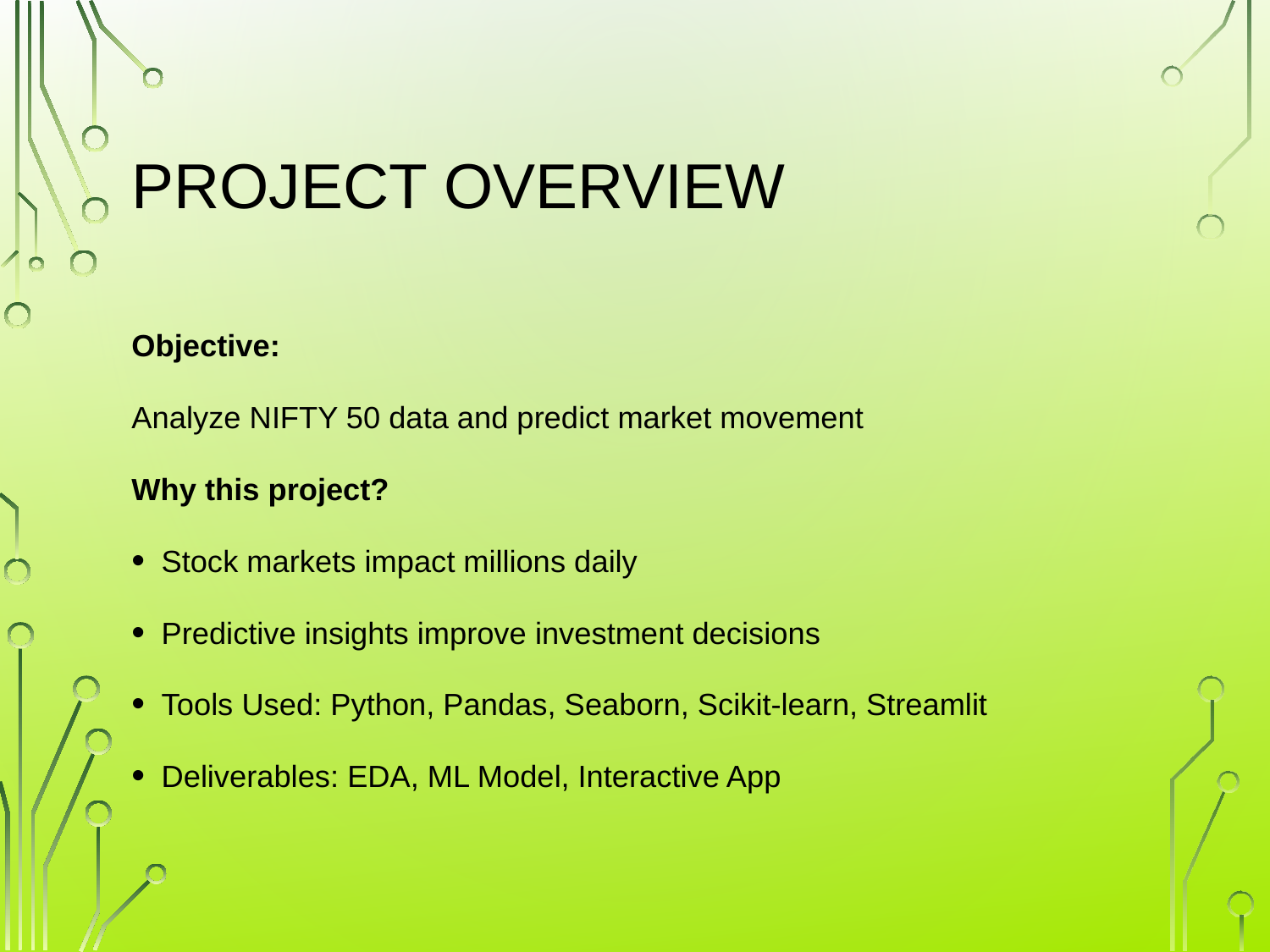

# Project Overview
Objective:
Analyze NIFTY 50 data and predict market movement
Why this project?
Stock markets impact millions daily
Predictive insights improve investment decisions
Tools Used: Python, Pandas, Seaborn, Scikit-learn, Streamlit
Deliverables: EDA, ML Model, Interactive App